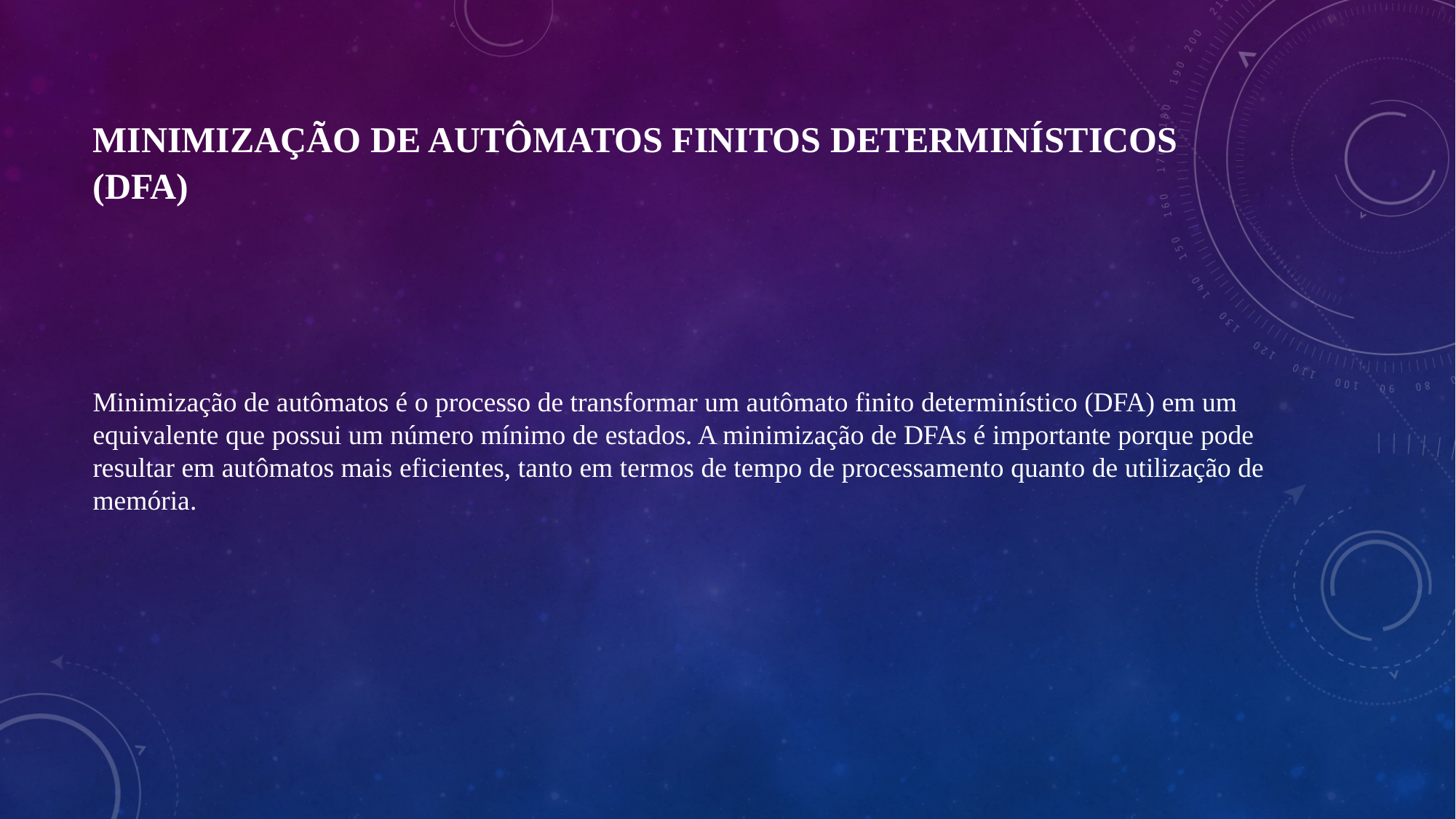

# Minimização de Autômatos Finitos Determinísticos (DFA)
Minimização de autômatos é o processo de transformar um autômato finito determinístico (DFA) em um equivalente que possui um número mínimo de estados. A minimização de DFAs é importante porque pode resultar em autômatos mais eficientes, tanto em termos de tempo de processamento quanto de utilização de memória.